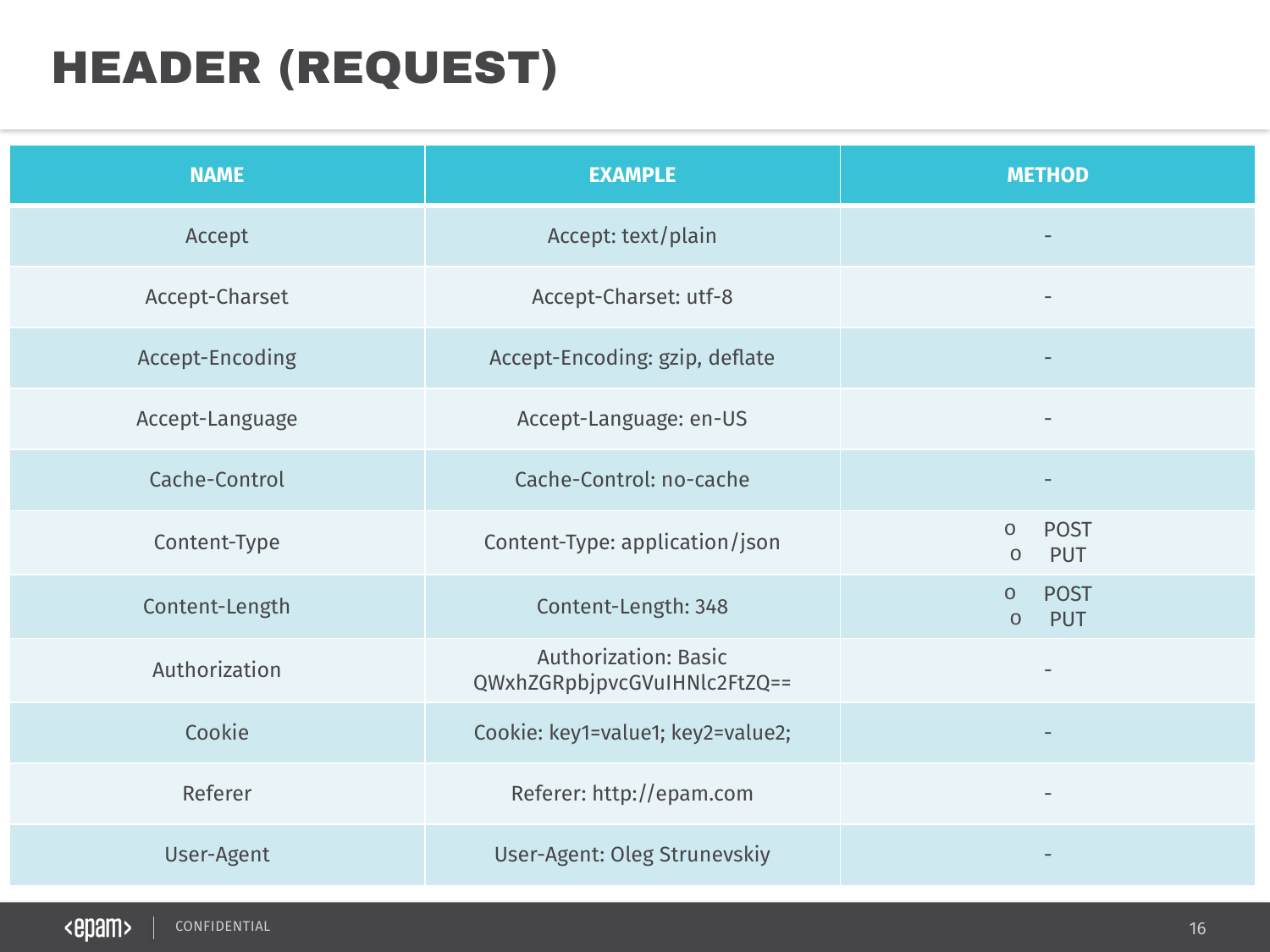

HEADER (REQUEST)
| NAME | EXAMPLE | METHOD |
| --- | --- | --- |
| Accept | Accept: text/plain | - |
| Accept-Charset | Accept-Charset: utf-8 | - |
| Accept-Encoding | Accept-Encoding: gzip, deflate | - |
| Accept-Language | Accept-Language: en-US | - |
| Cache-Control | Cache-Control: no-cache | - |
| Content-Type | Content-Type: application/json | POST PUT |
| Content-Length | Content-Length: 348 | POST PUT |
| Authorization | Authorization: Basic QWxhZGRpbjpvcGVuIHNlc2FtZQ== | - |
| Cookie | Cookie: key1=value1; key2=value2; | - |
| Referer | Referer: http://epam.com | - |
| User-Agent | User-Agent: Oleg Strunevskiy | - |